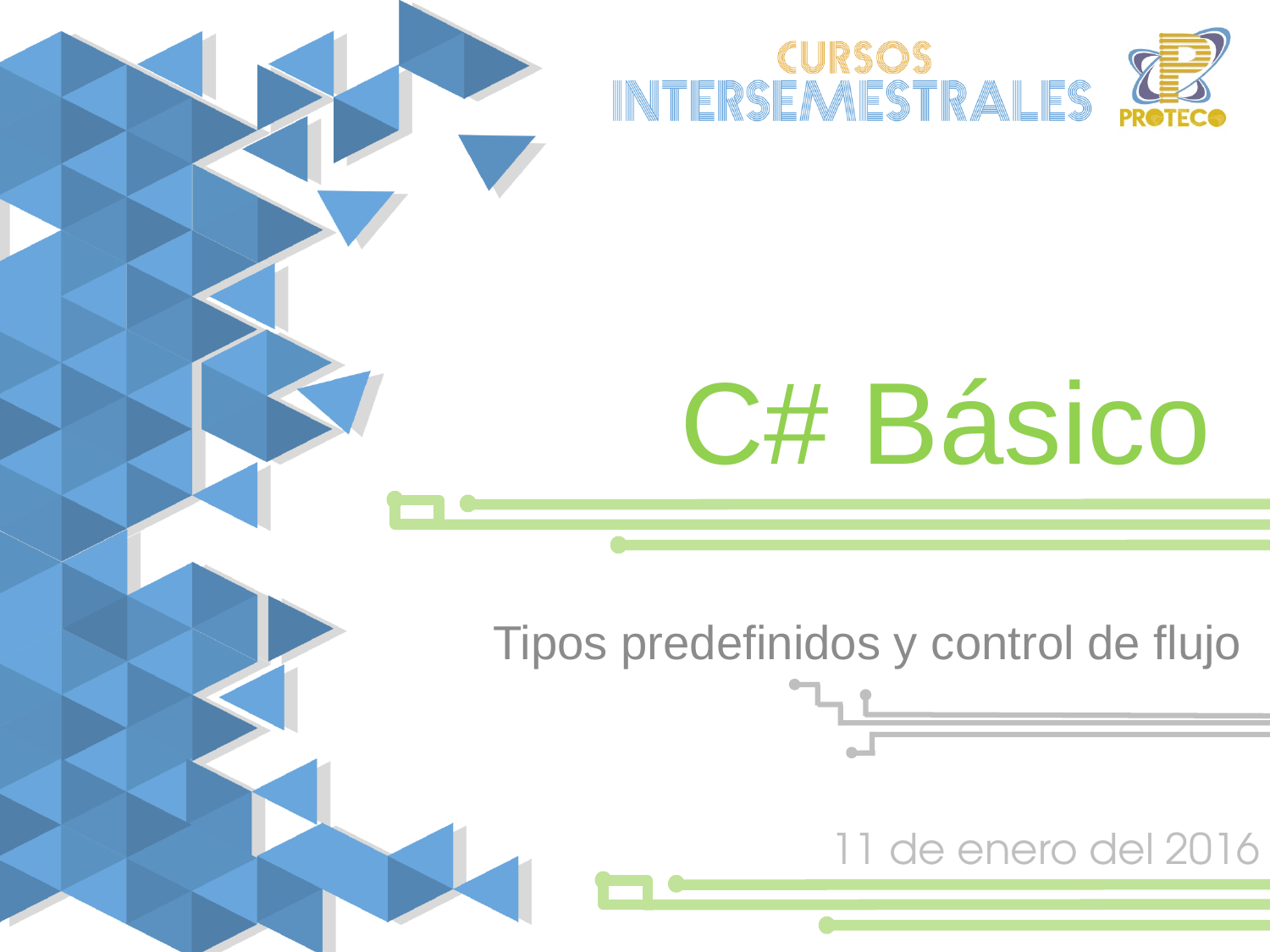

C# Básico
Tipos predefinidos y control de flujo
11 de enero del 2016